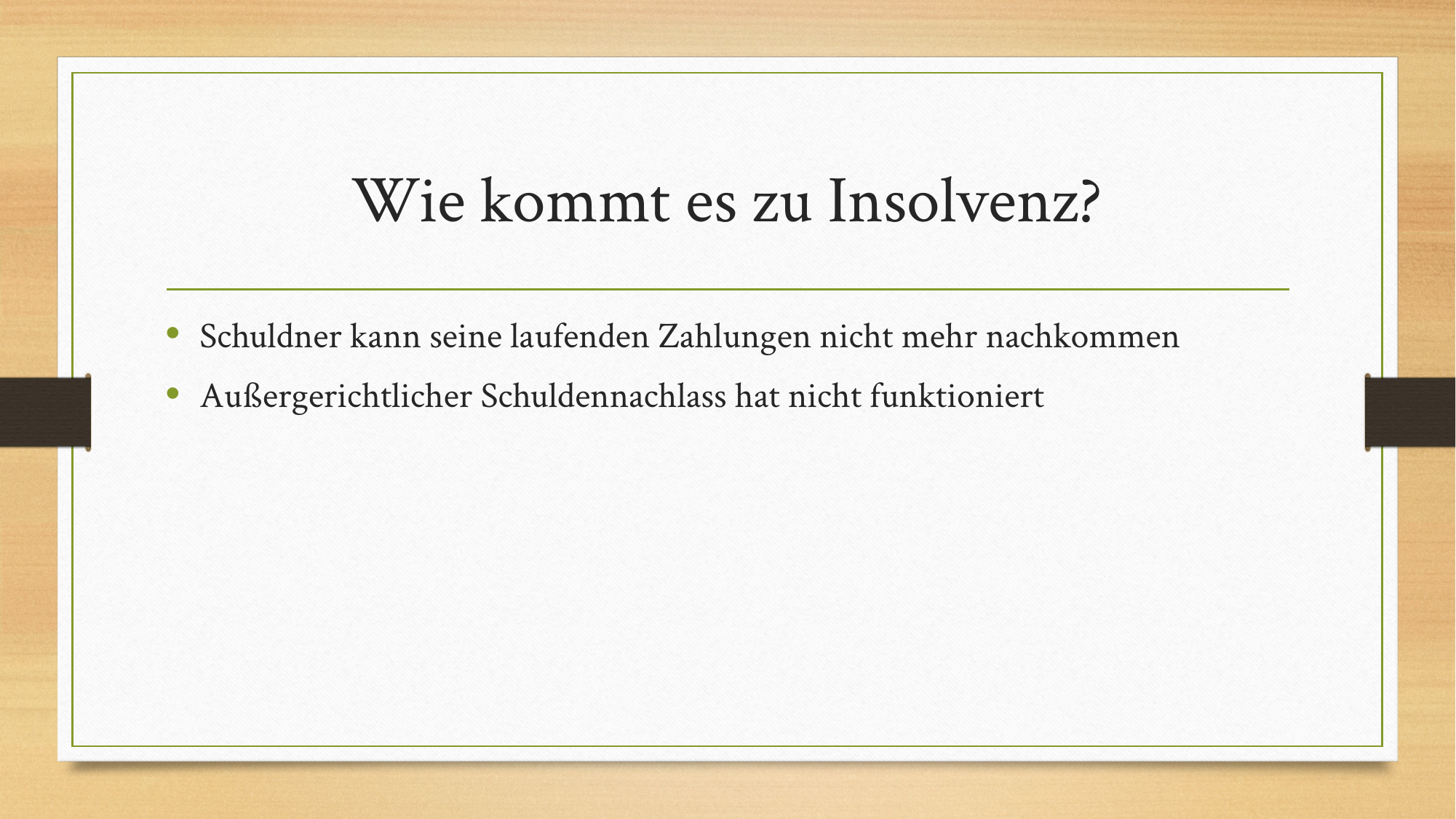

# Wie kommt es zu Insolvenz?
Schuldner kann seine laufenden Zahlungen nicht mehr nachkommen
Außergerichtlicher Schuldennachlass hat nicht funktioniert